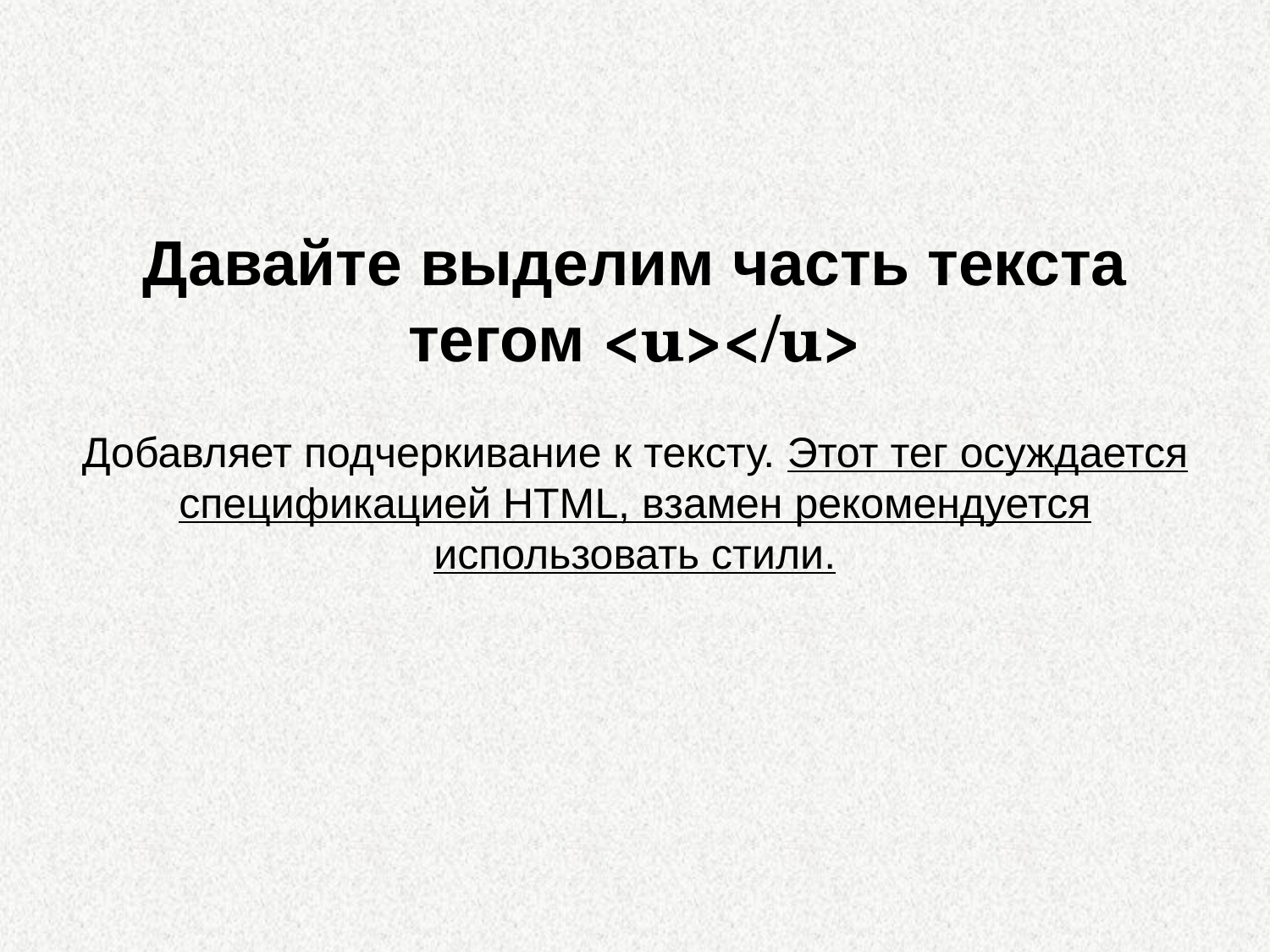

Давайте выделим часть текста тегом <u></u>

Добавляет подчеркивание к тексту. Этот тег осуждается спецификацией HTML, взамен рекомендуется использовать стили.